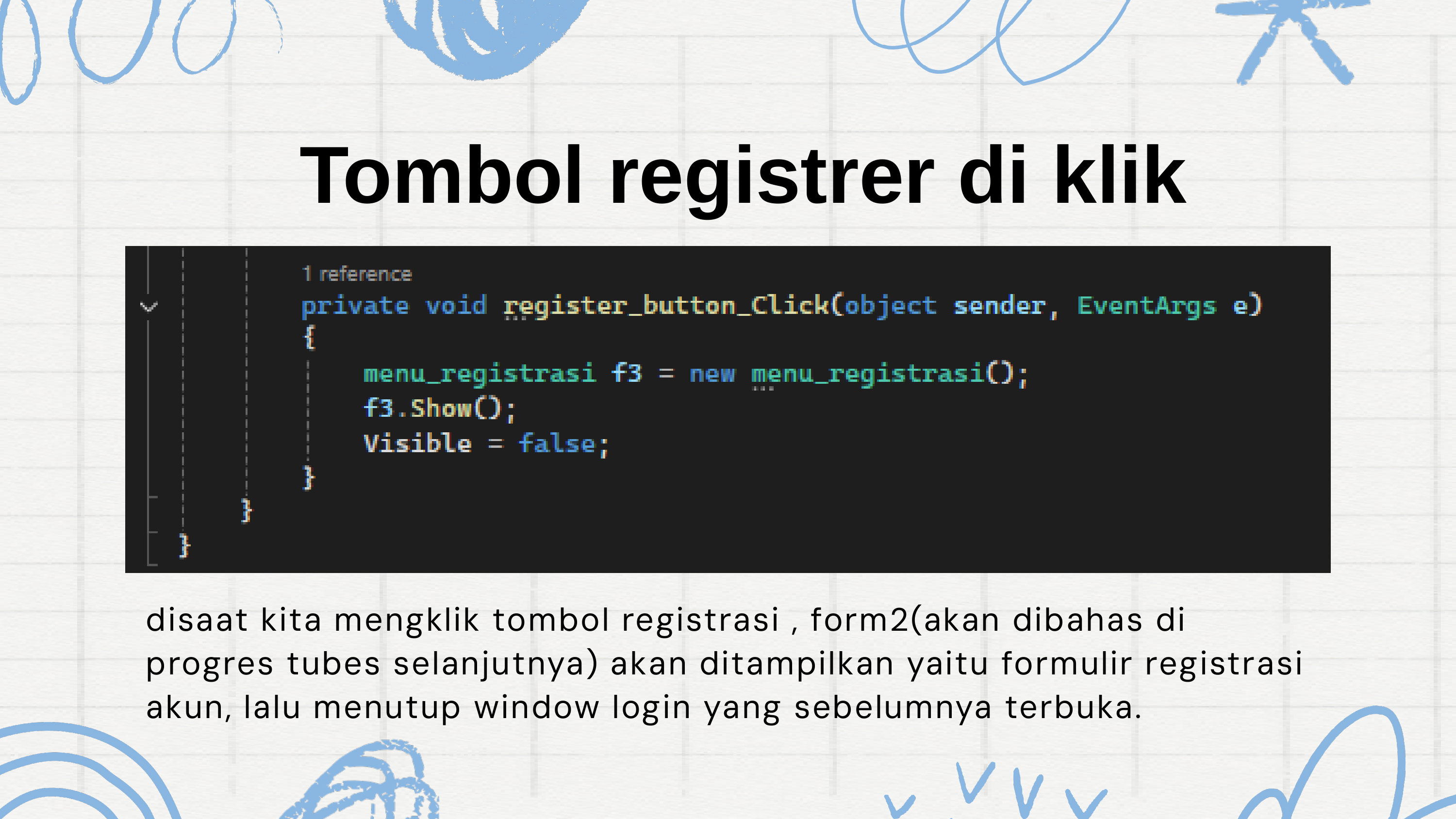

Tombol registrer di klik

disaat kita mengklik tombol registrasi , form2(akan dibahas di progres tubes selanjutnya) akan ditampilkan yaitu formulir registrasi akun, lalu menutup window login yang sebelumnya terbuka.